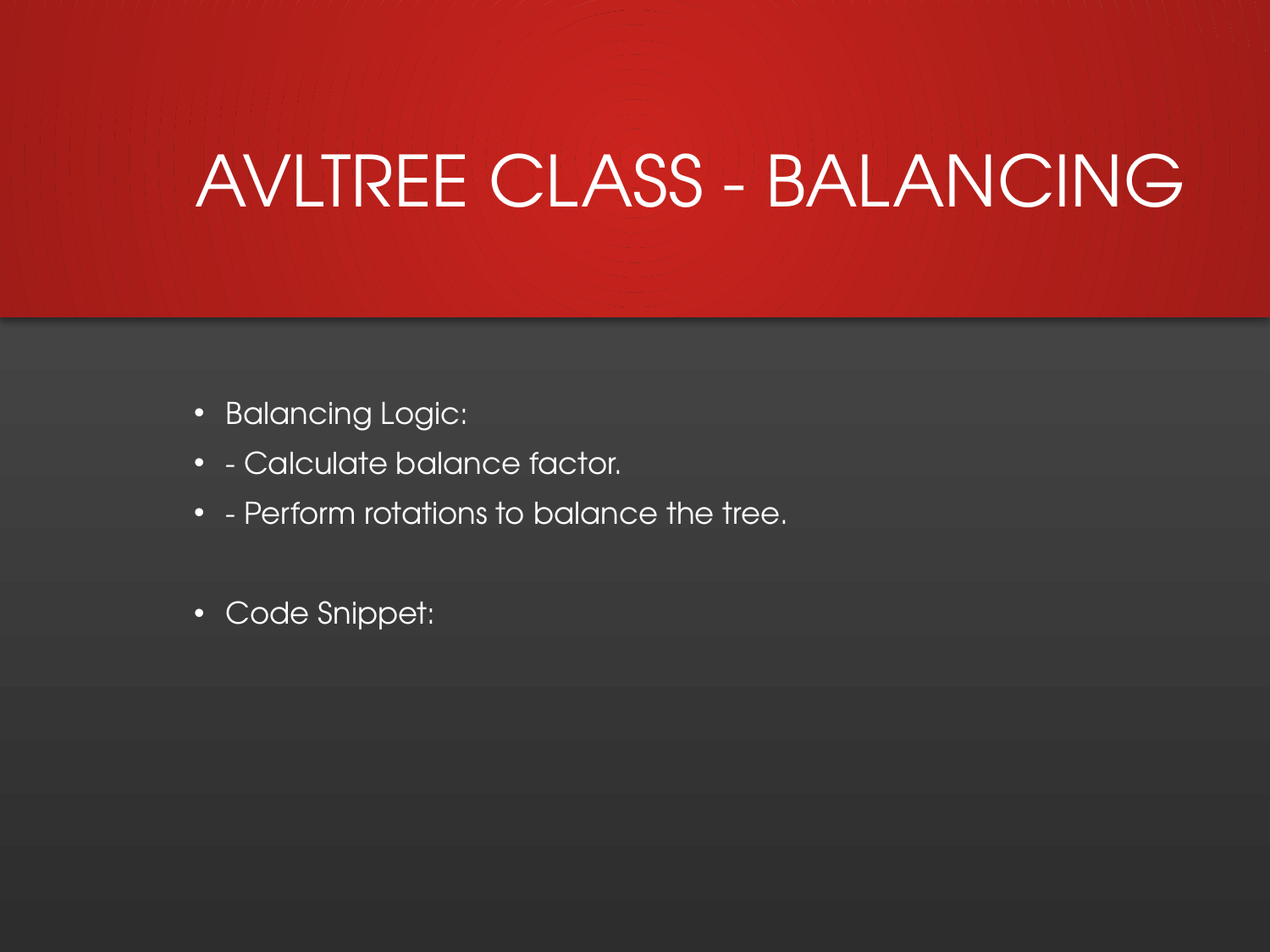

# AVLTree Class - Balancing

Balancing Logic:
- Calculate balance factor.
- Perform rotations to balance the tree.

Code Snippet: